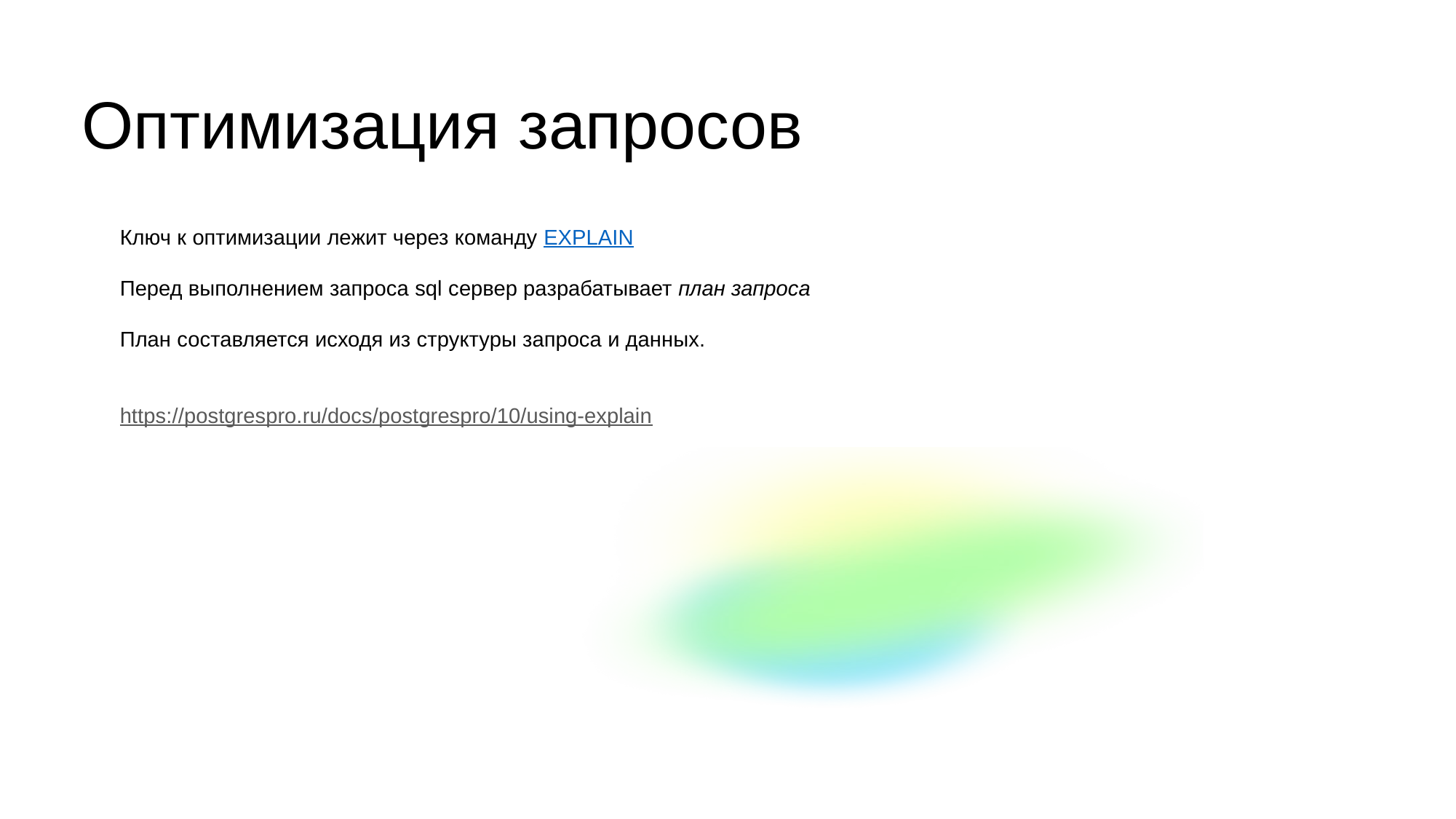

Оптимизация запросов
Ключ к оптимизации лежит через команду EXPLAIN

Перед выполнением запроса sql сервер разрабатывает план запроса

План составляется исходя из структуры запроса и данных.

https://postgrespro.ru/docs/postgrespro/10/using-explain